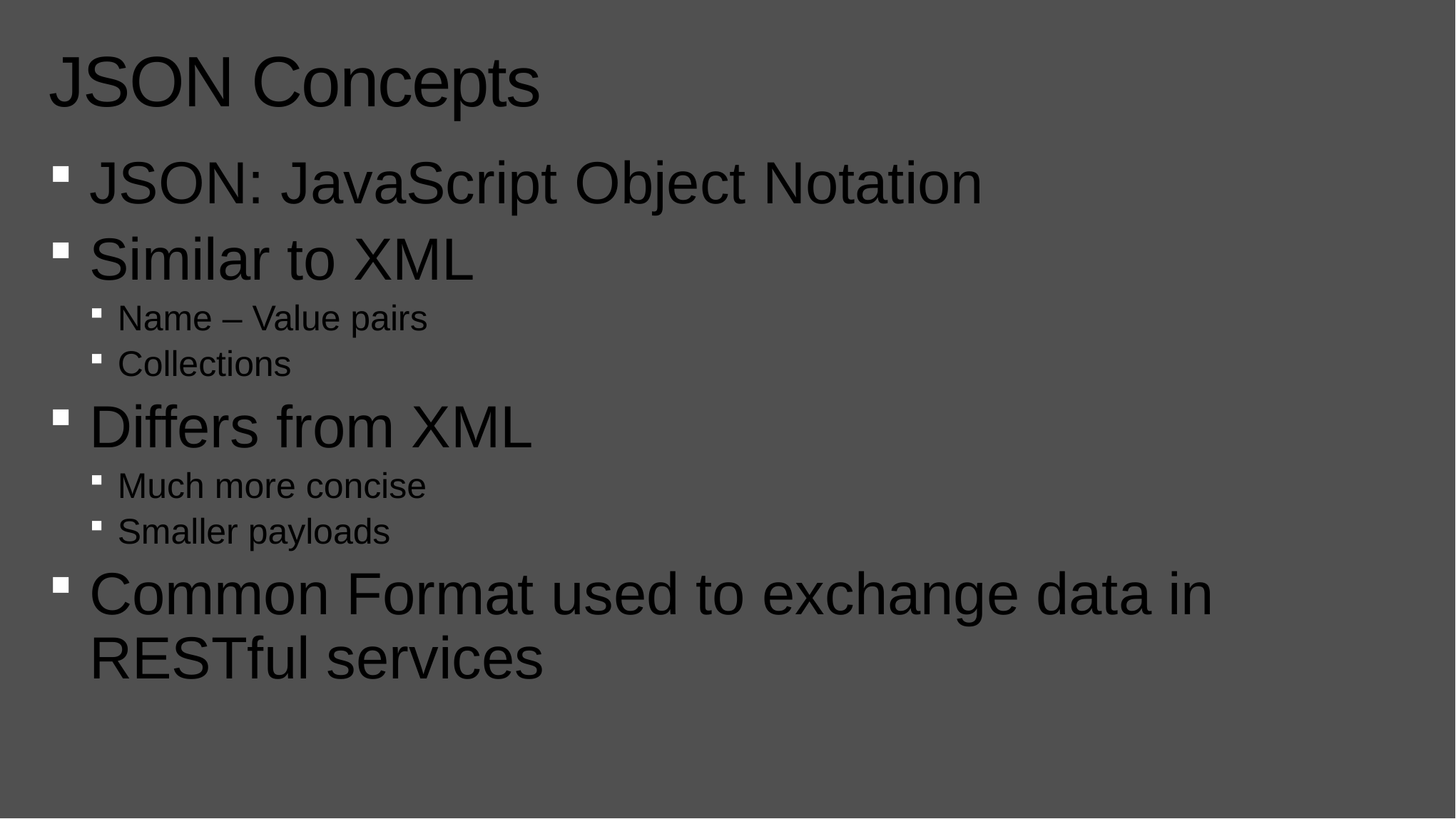

# JSON Concepts
JSON: JavaScript Object Notation
Similar to XML
Name – Value pairs
Collections
Differs from XML
Much more concise
Smaller payloads
Common Format used to exchange data in
RESTful services